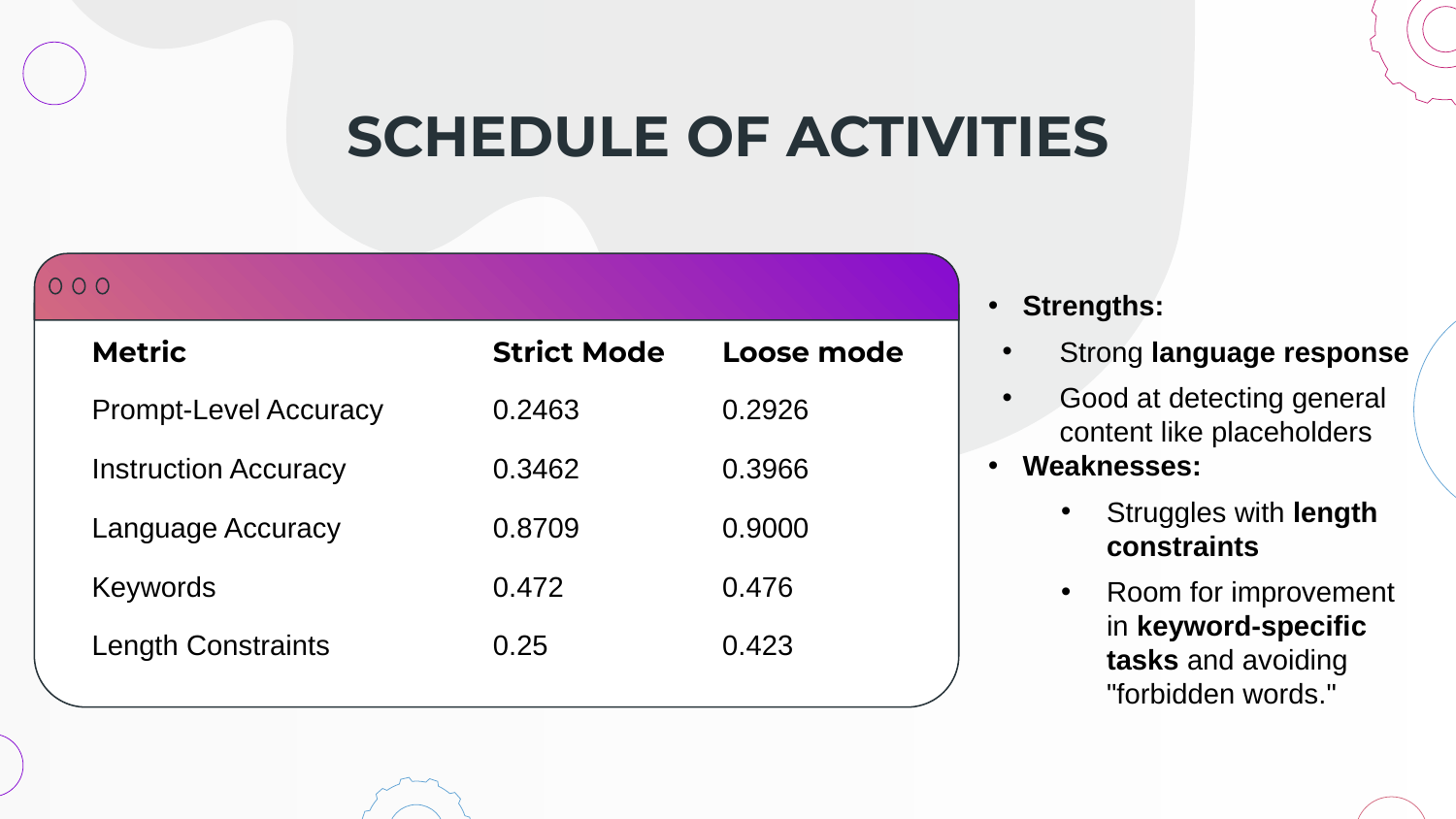

# SCHEDULE OF ACTIVITIES

Strengths:
Strong language response
Good at detecting general content like placeholders
Weaknesses:
Struggles with length constraints
Room for improvement in keyword-specific tasks and avoiding "forbidden words."
| Metric | Strict Mode | Loose mode |
| --- | --- | --- |
| Prompt-Level Accuracy | 0.2463 | 0.2926 |
| Instruction Accuracy | 0.3462 | 0.3966 |
| Language Accuracy | 0.8709 | 0.9000 |
| Keywords | 0.472 | 0.476 |
| Length Constraints | 0.25 | 0.423 |